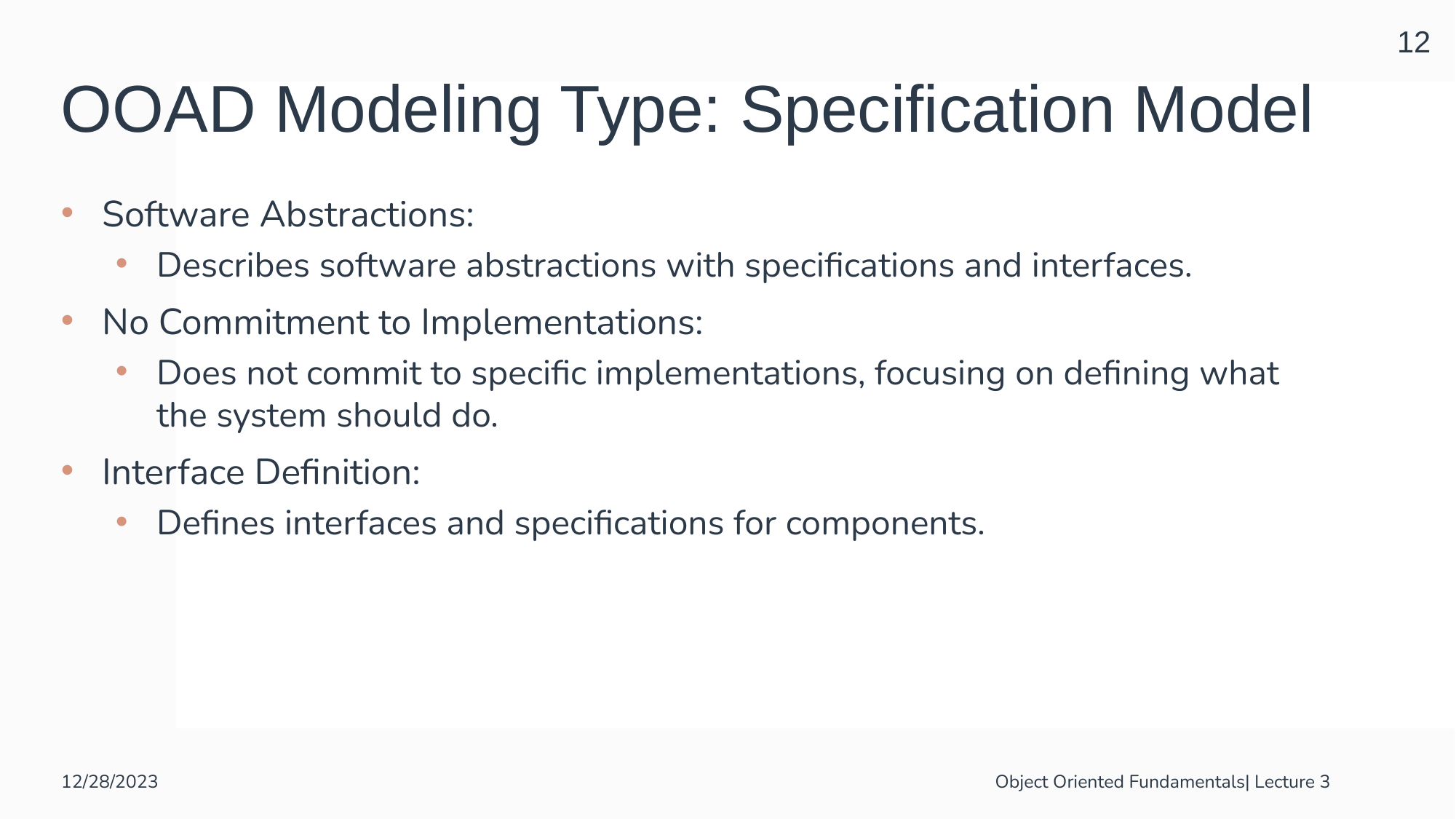

12
# OOAD Modeling Type: Specification Model
Software Abstractions:
Describes software abstractions with specifications and interfaces.
No Commitment to Implementations:
Does not commit to specific implementations, focusing on defining what the system should do.
Interface Definition:
Defines interfaces and specifications for components.
12/28/2023
Object Oriented Fundamentals| Lecture 3